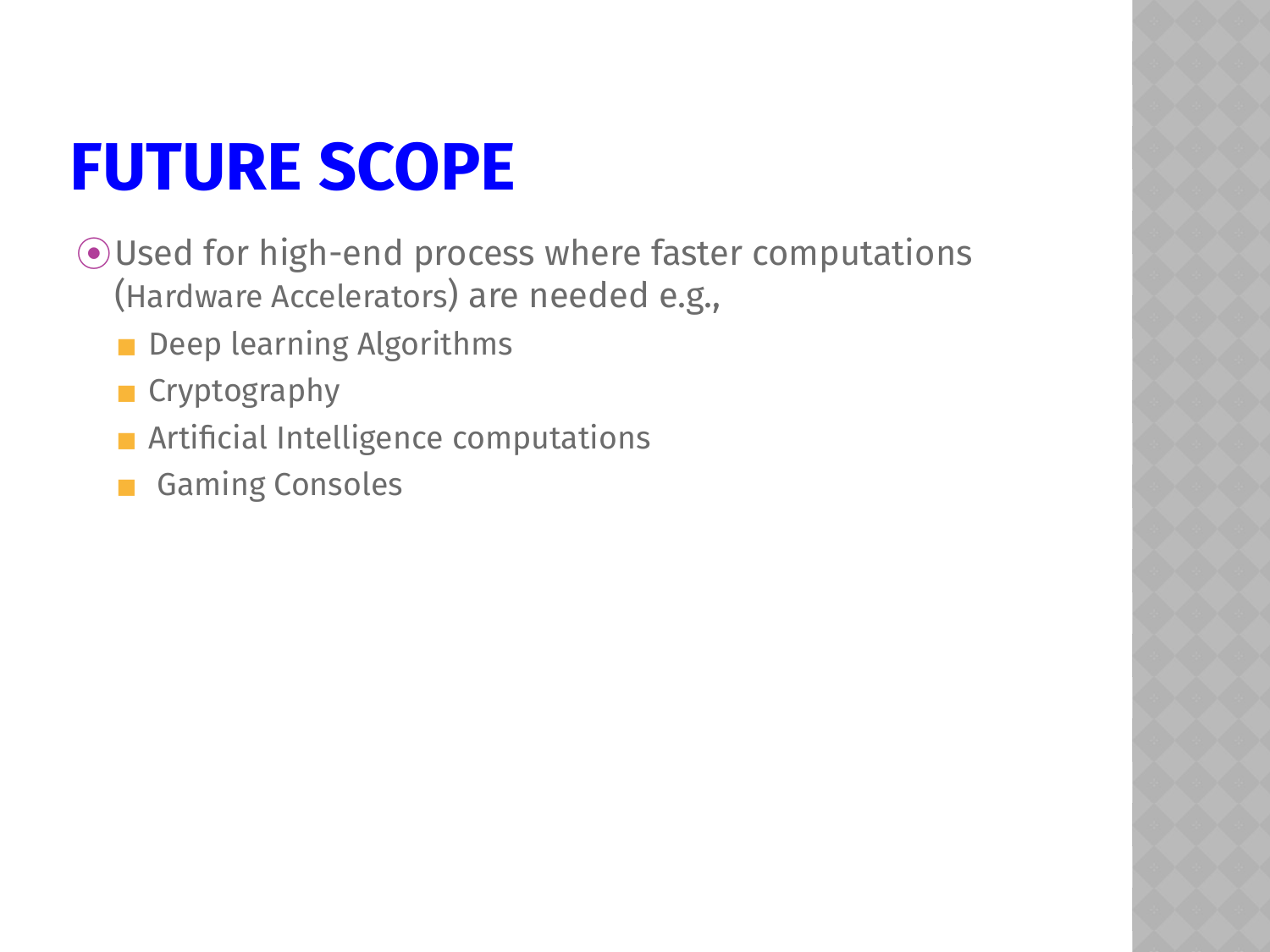

# FUTURE SCOPE
Used for high-end process where faster computations (Hardware Accelerators) are needed e.g.,
Deep learning Algorithms
Cryptography
Artificial Intelligence computations
 Gaming Consoles